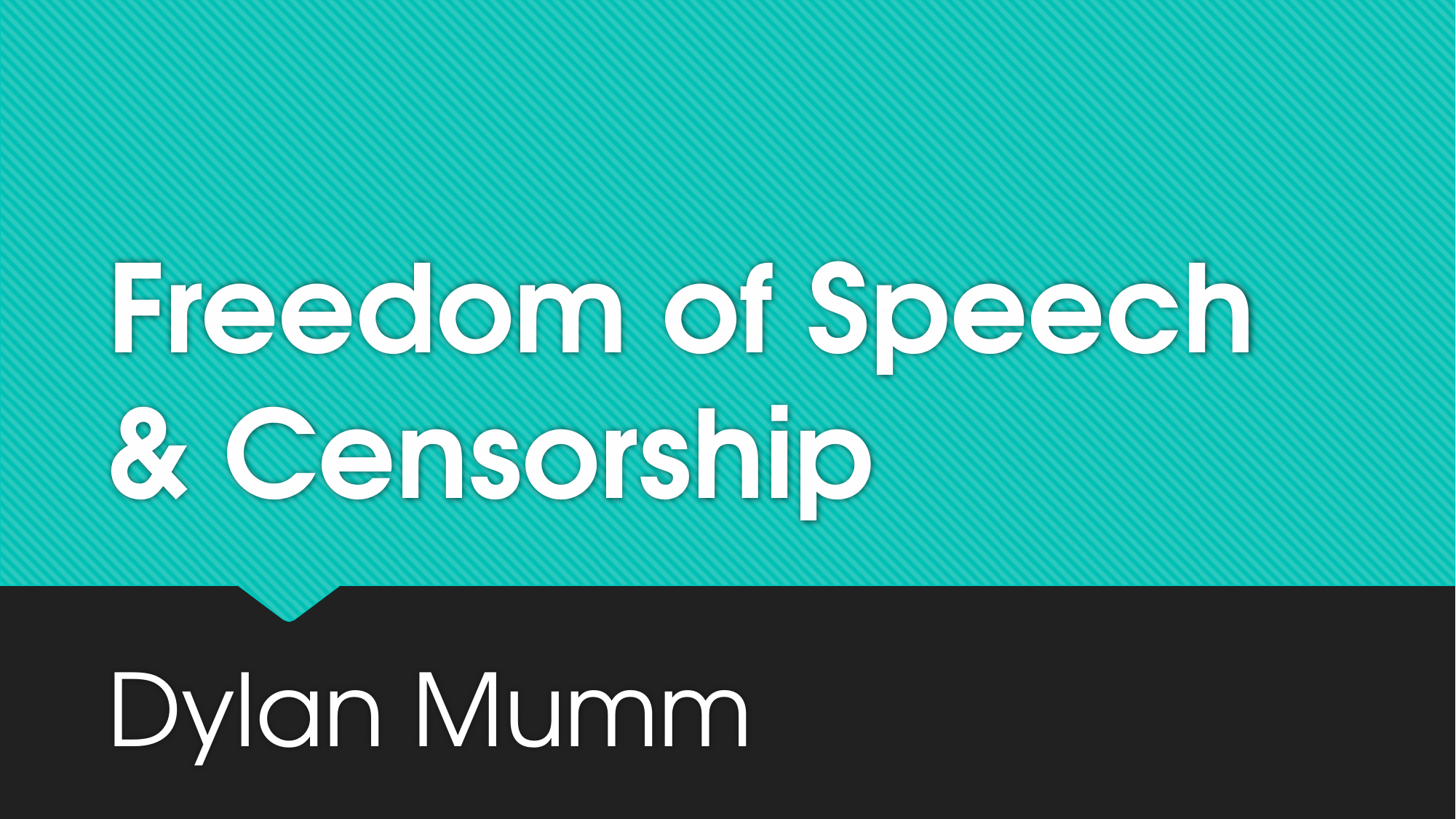

# Freedom of Speech & Censorship
Dylan Mumm